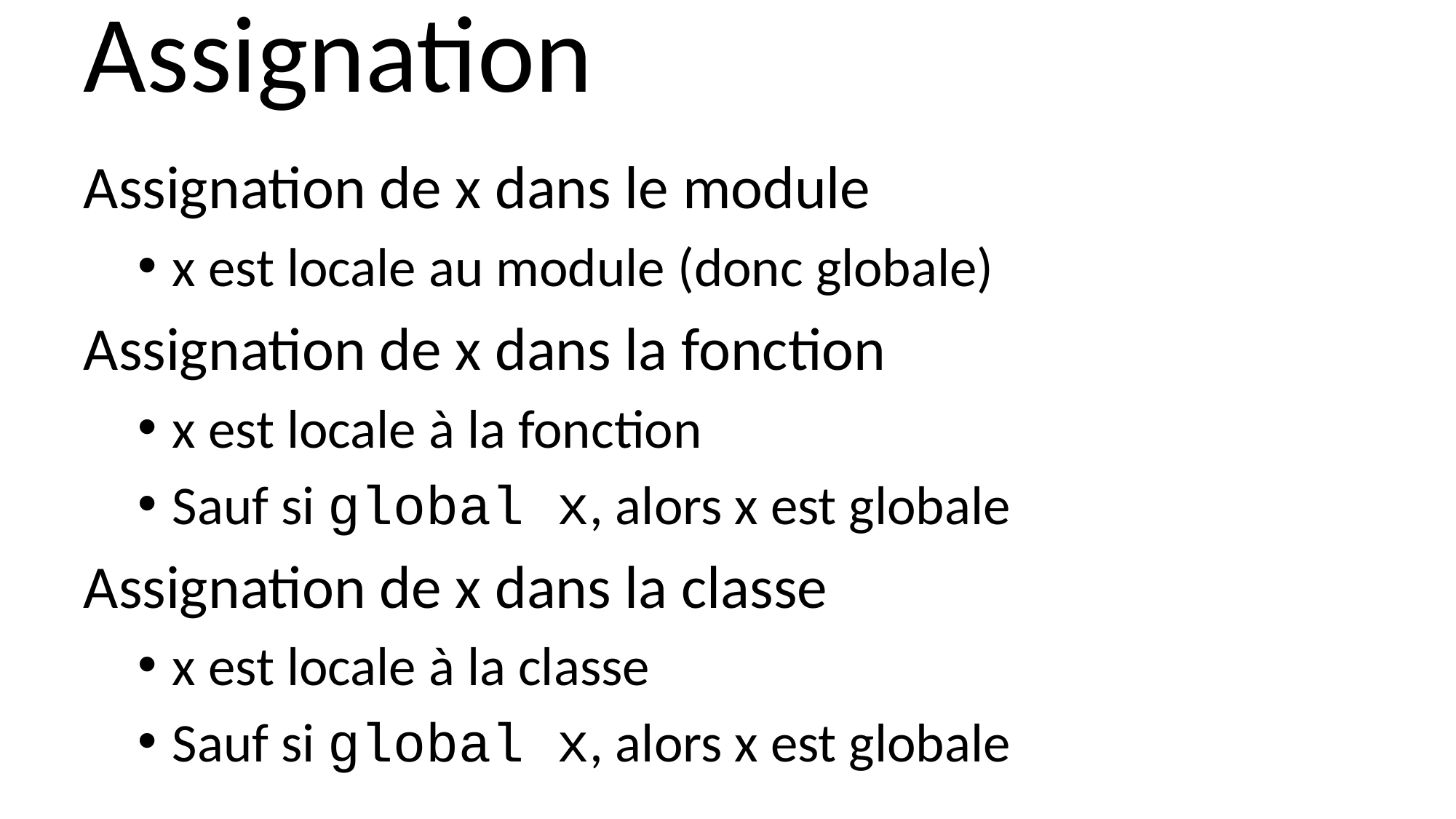

Assignation
Assignation de x dans le module
x est locale au module (donc globale)
Assignation de x dans la fonction
x est locale à la fonction
Sauf si global x, alors x est globale
Assignation de x dans la classe
x est locale à la classe
Sauf si global x, alors x est globale